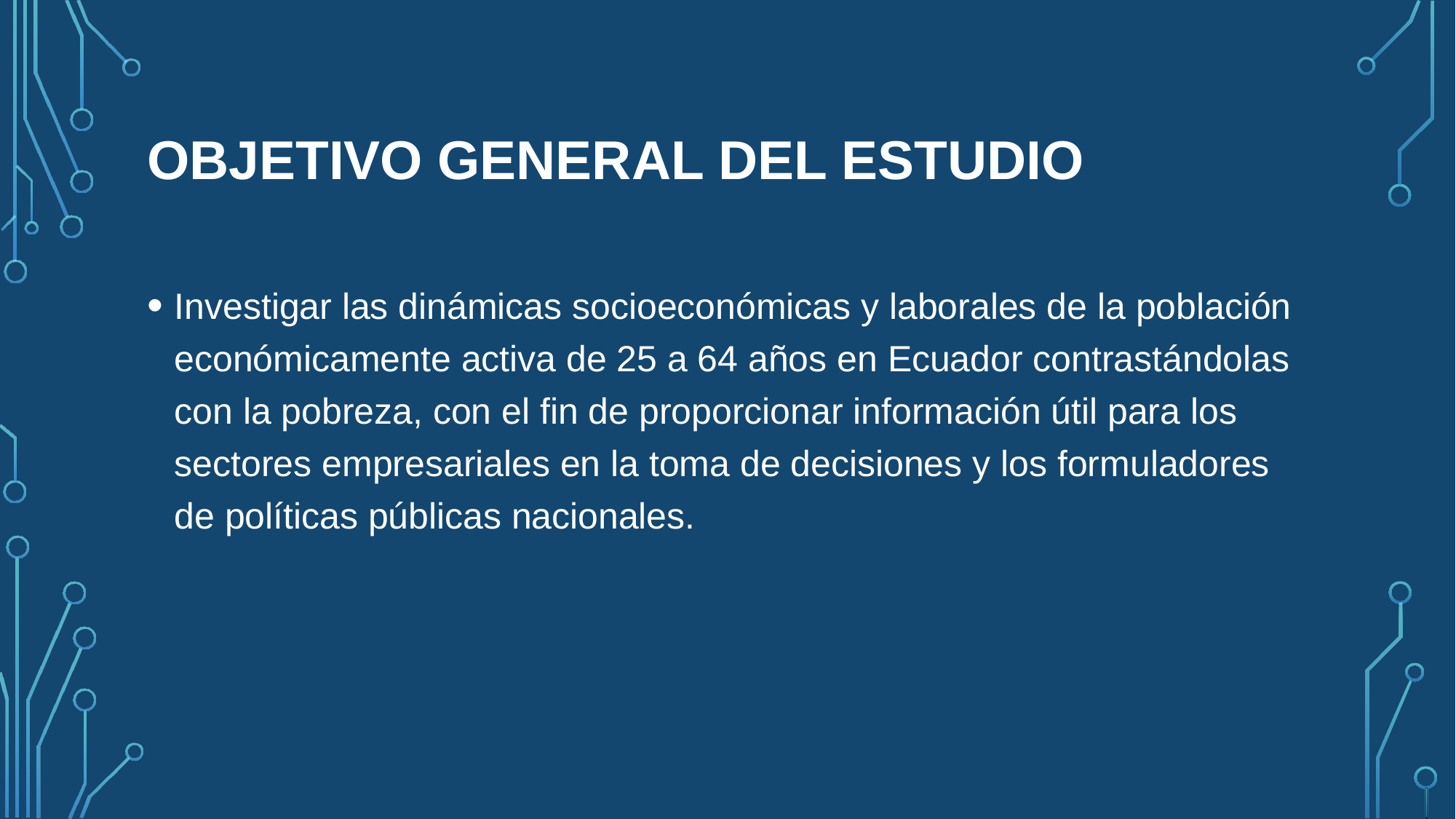

# Objetivo general del estudio
Investigar las dinámicas socioeconómicas y laborales de la población económicamente activa de 25 a 64 años en Ecuador contrastándolas con la pobreza, con el fin de proporcionar información útil para los sectores empresariales en la toma de decisiones y los formuladores de políticas públicas nacionales.